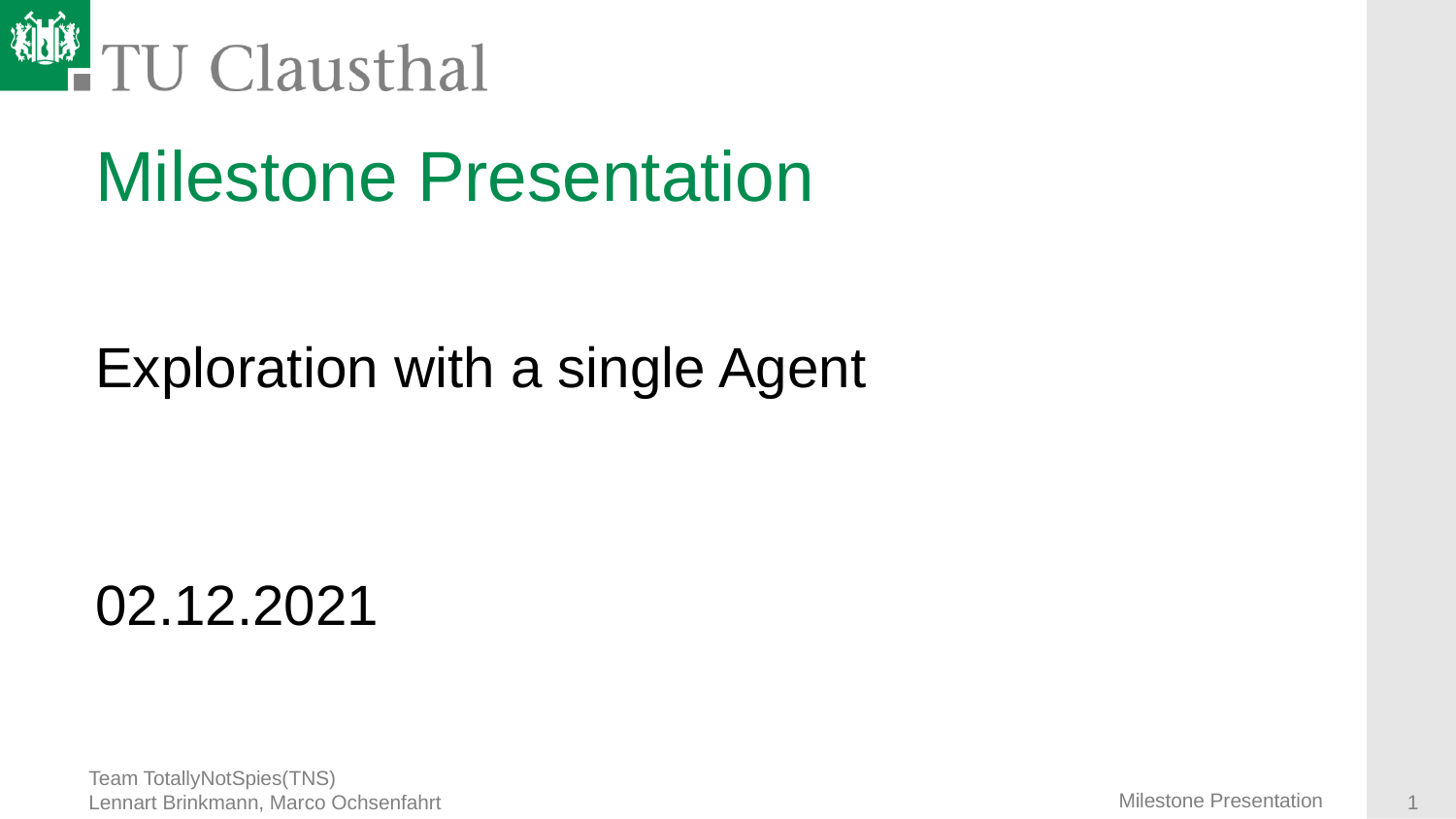

# Milestone Presentation
Exploration with a single Agent

02.12.2021